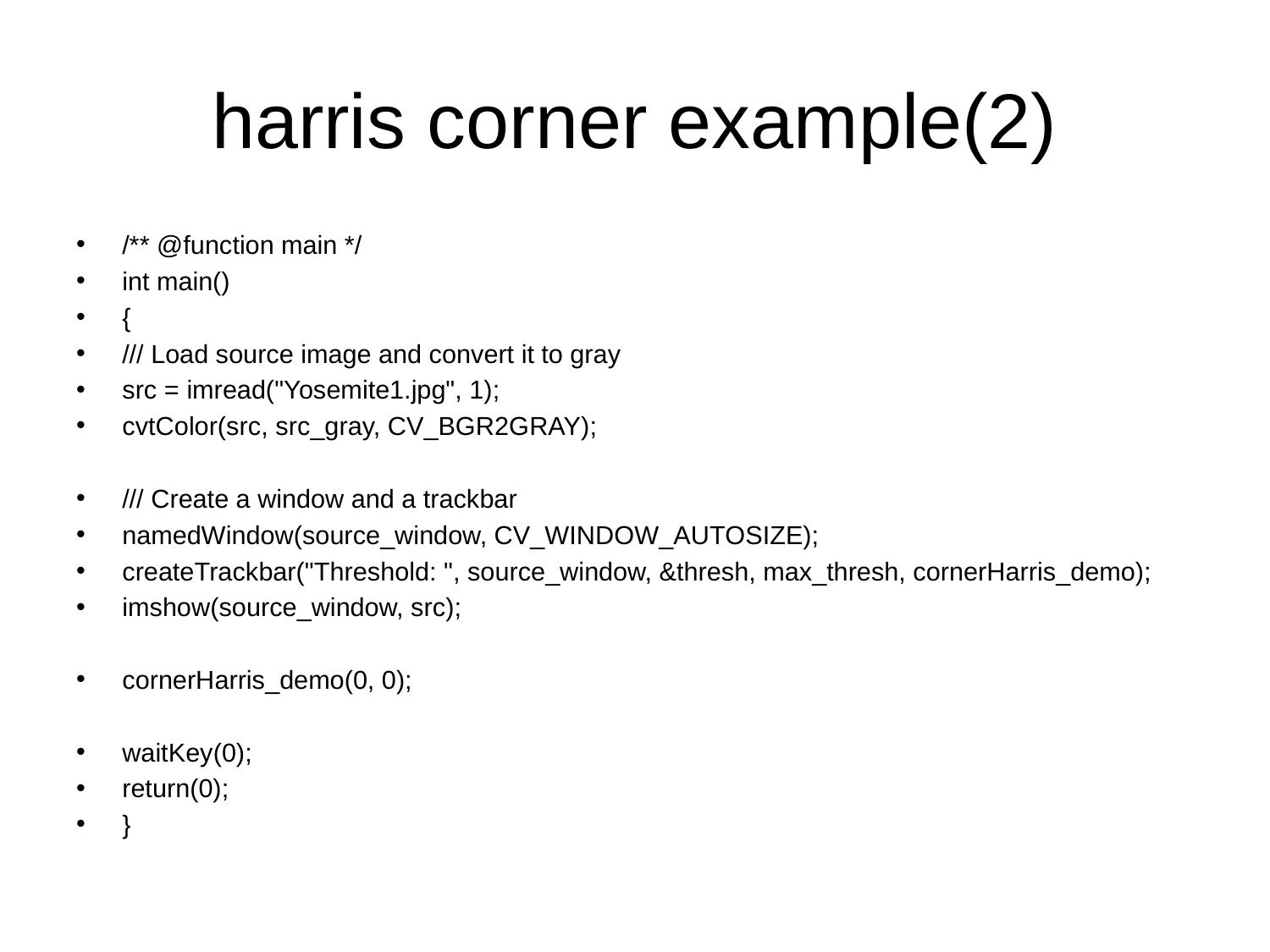

# harris corner example(2)
/** @function main */
int main()
{
/// Load source image and convert it to gray
src = imread("Yosemite1.jpg", 1);
cvtColor(src, src_gray, CV_BGR2GRAY);

/// Create a window and a trackbar
namedWindow(source_window, CV_WINDOW_AUTOSIZE);
createTrackbar("Threshold: ", source_window, &thresh, max_thresh, cornerHarris_demo);
imshow(source_window, src);

cornerHarris_demo(0, 0);

waitKey(0);
return(0);
}